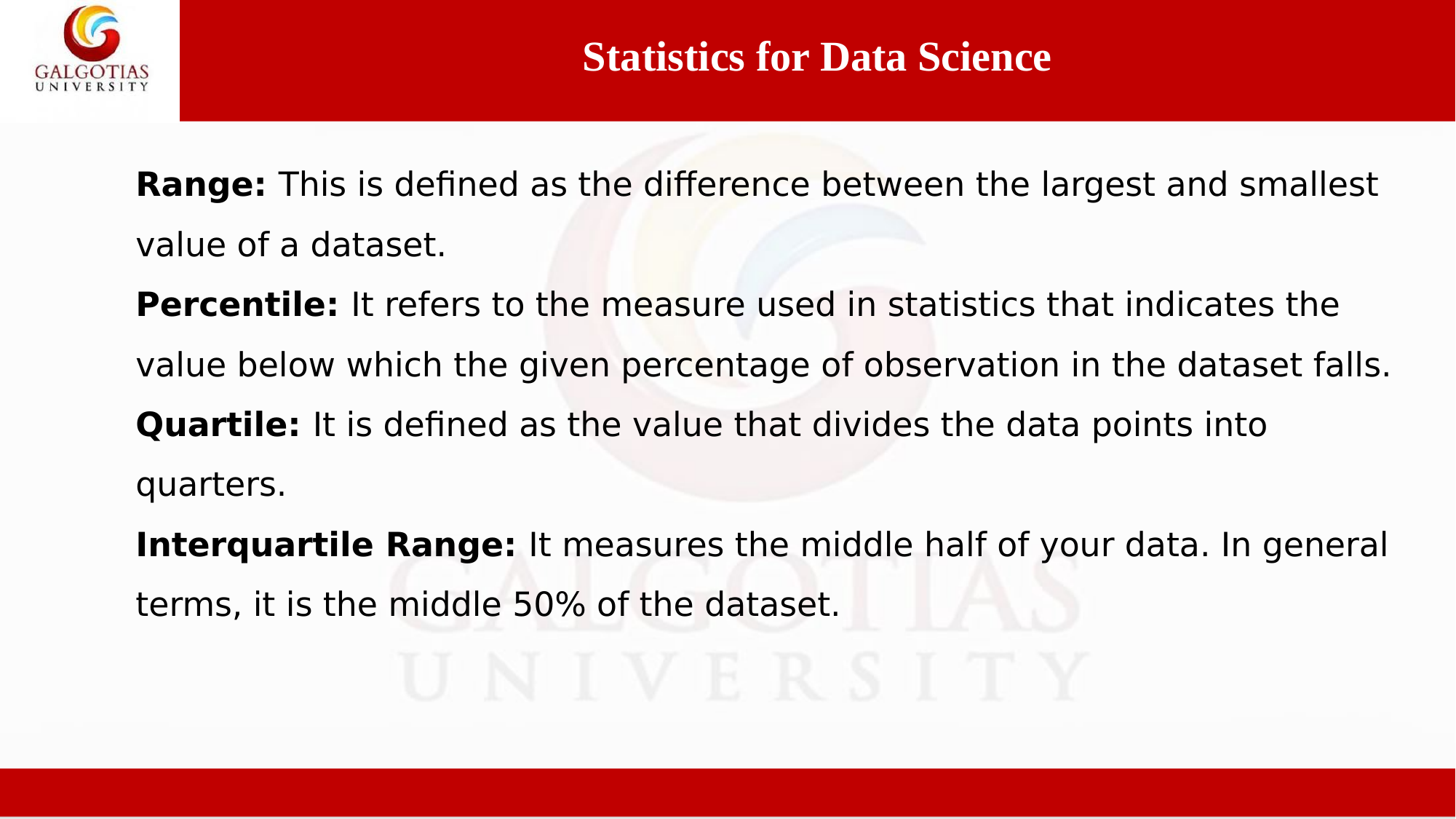

Statistics for Data Science
Range: This is defined as the difference between the largest and smallest value of a dataset.
Percentile: It refers to the measure used in statistics that indicates the value below which the given percentage of observation in the dataset falls.
Quartile: It is defined as the value that divides the data points into quarters.
Interquartile Range: It measures the middle half of your data. In general terms, it is the middle 50% of the dataset.